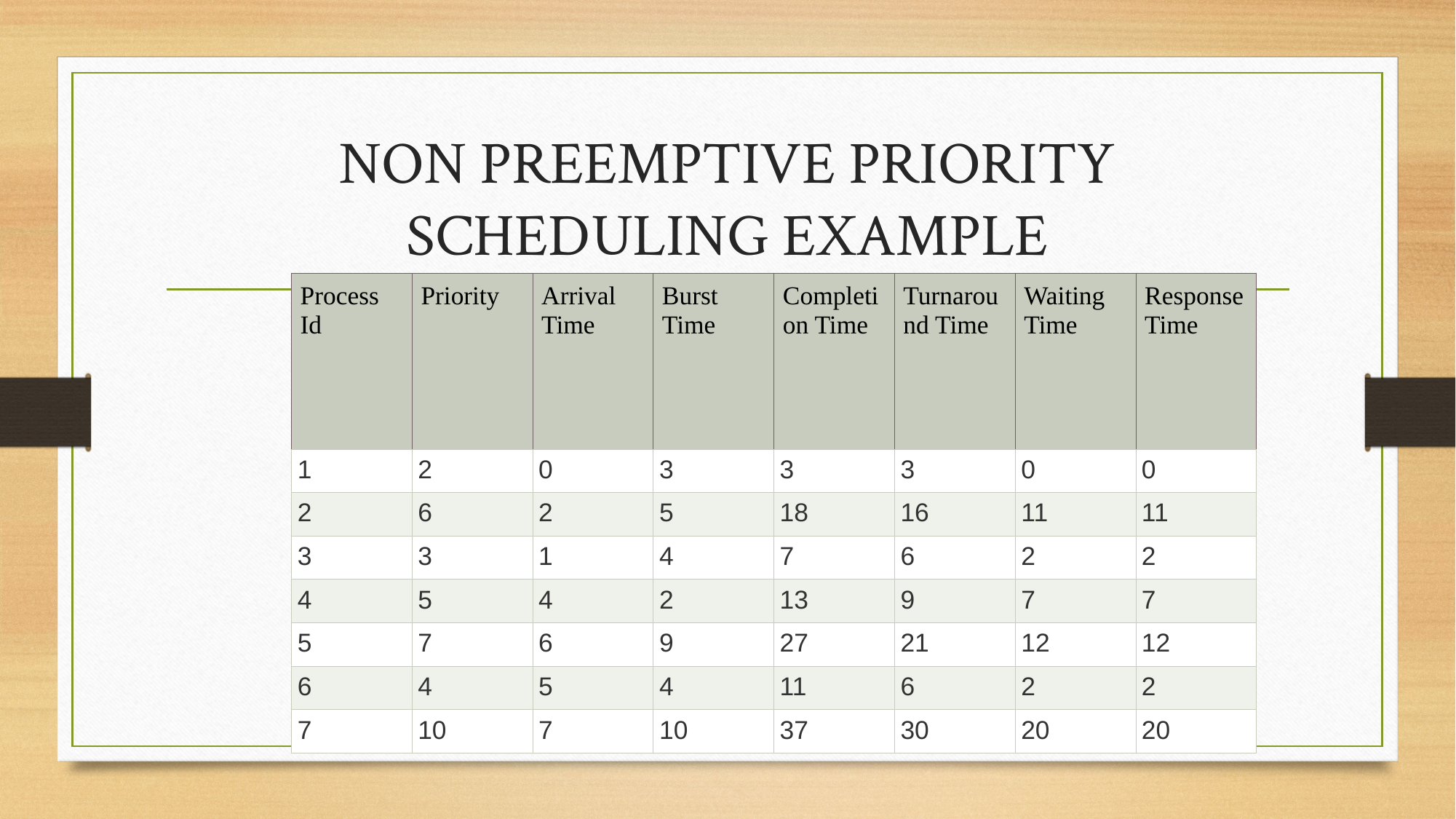

# NON PREEMPTIVE PRIORITY SCHEDULING EXAMPLE
| Process Id | Priority | Arrival Time | Burst Time | Completion Time | Turnaround Time | Waiting Time | Response Time |
| --- | --- | --- | --- | --- | --- | --- | --- |
| 1 | 2 | 0 | 3 | 3 | 3 | 0 | 0 |
| 2 | 6 | 2 | 5 | 18 | 16 | 11 | 11 |
| 3 | 3 | 1 | 4 | 7 | 6 | 2 | 2 |
| 4 | 5 | 4 | 2 | 13 | 9 | 7 | 7 |
| 5 | 7 | 6 | 9 | 27 | 21 | 12 | 12 |
| 6 | 4 | 5 | 4 | 11 | 6 | 2 | 2 |
| 7 | 10 | 7 | 10 | 37 | 30 | 20 | 20 |